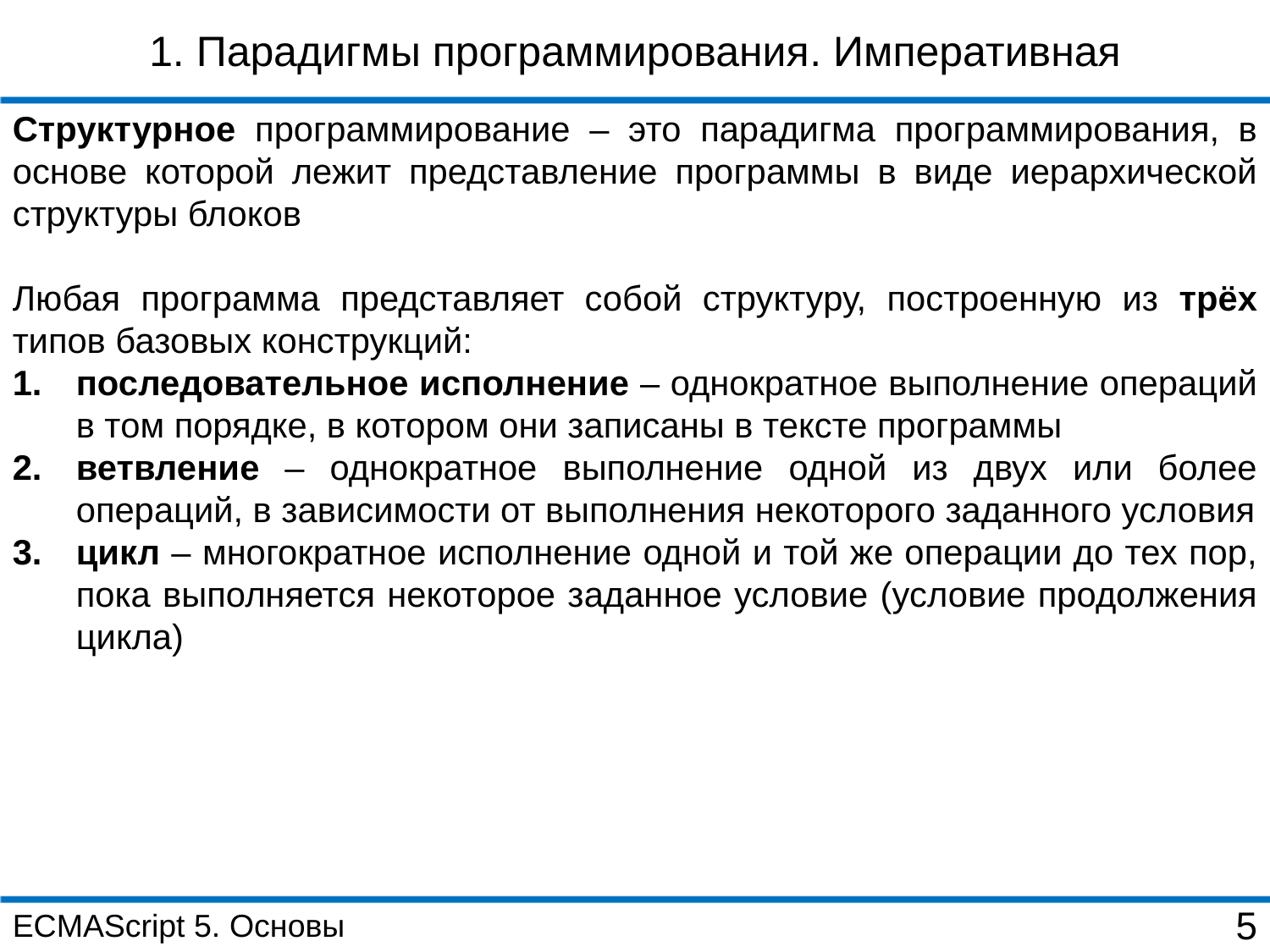

1. Парадигмы программирования. Императивная
Структурное программирование – это парадигма программирования, в основе которой лежит представление программы в виде иерархической структуры блоков

Любая программа представляет собой структуру, построенную из трёх типов базовых конструкций:
последовательное исполнение – однократное выполнение операций в том порядке, в котором они записаны в тексте программы
ветвление – однократное выполнение одной из двух или более операций, в зависимости от выполнения некоторого заданного условия
цикл – многократное исполнение одной и той же операции до тех пор, пока выполняется некоторое заданное условие (условие продолжения цикла)
ECMAScript 5. Основы
5